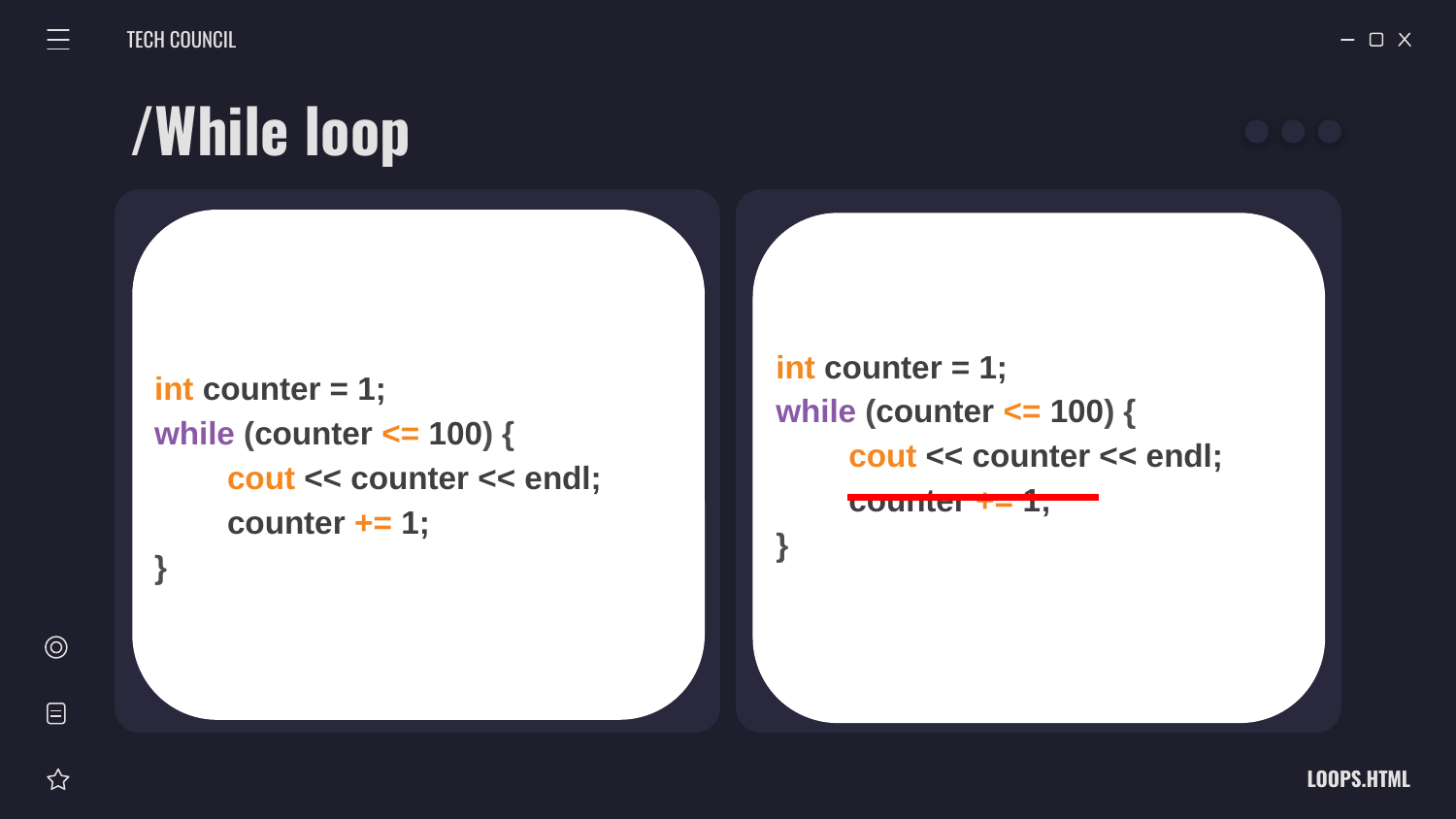

TECH COUNCIL

# /While loop

int counter = 1;
while (counter <= 100) {
cout << counter << endl;
counter += 1;
}

int counter = 1;
while (counter <= 100) {
cout << counter << endl;
counter += 1;
}

LOOPS.HTML